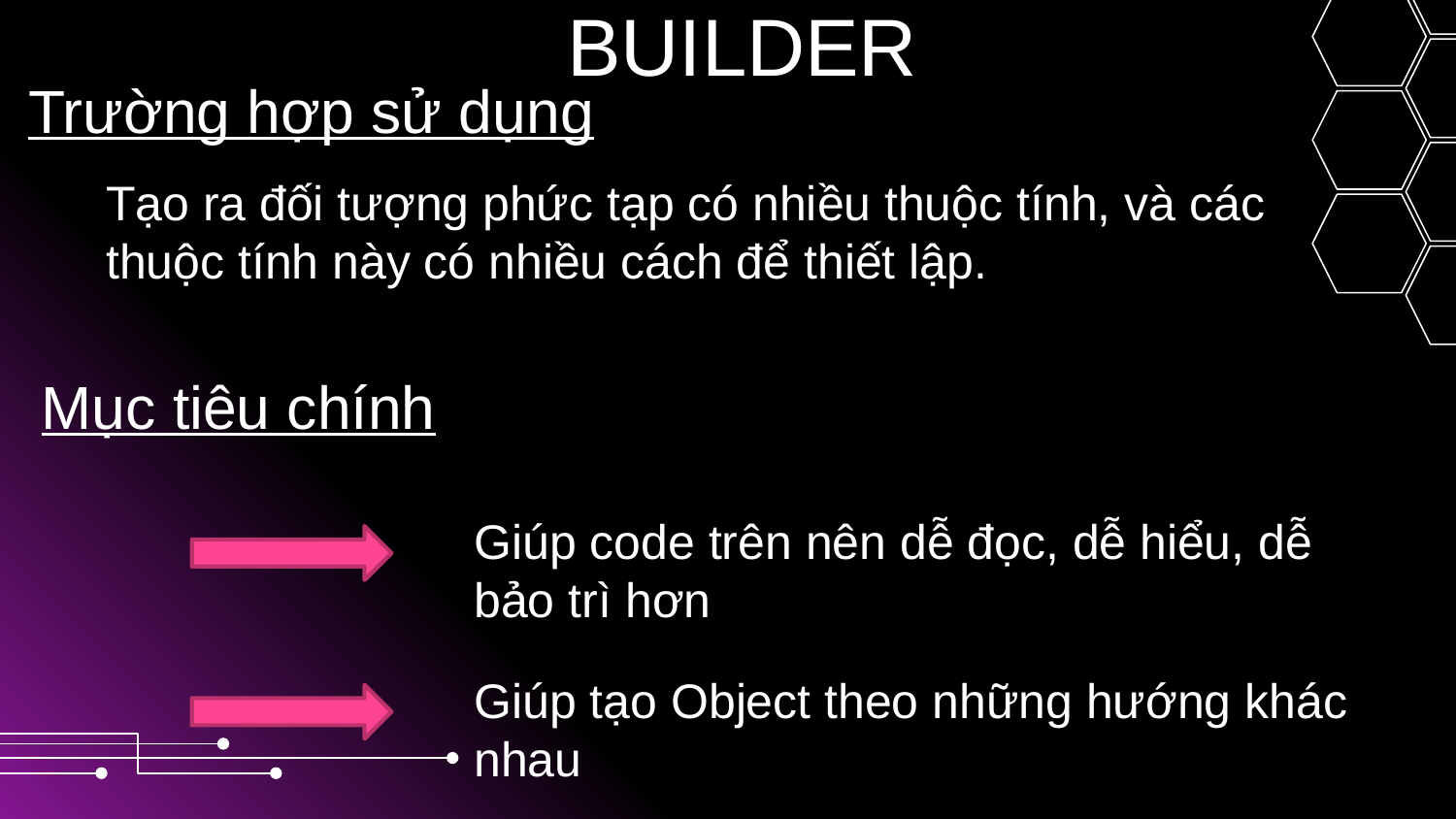

BUILDER
Trường hợp sử dụng
Tạo ra đối tượng phức tạp có nhiều thuộc tính, và các thuộc tính này có nhiều cách để thiết lập.
# Mục tiêu chính
Giúp code trên nên dễ đọc, dễ hiểu, dễ bảo trì hơn

Giúp tạo Object theo những hướng khác nhau